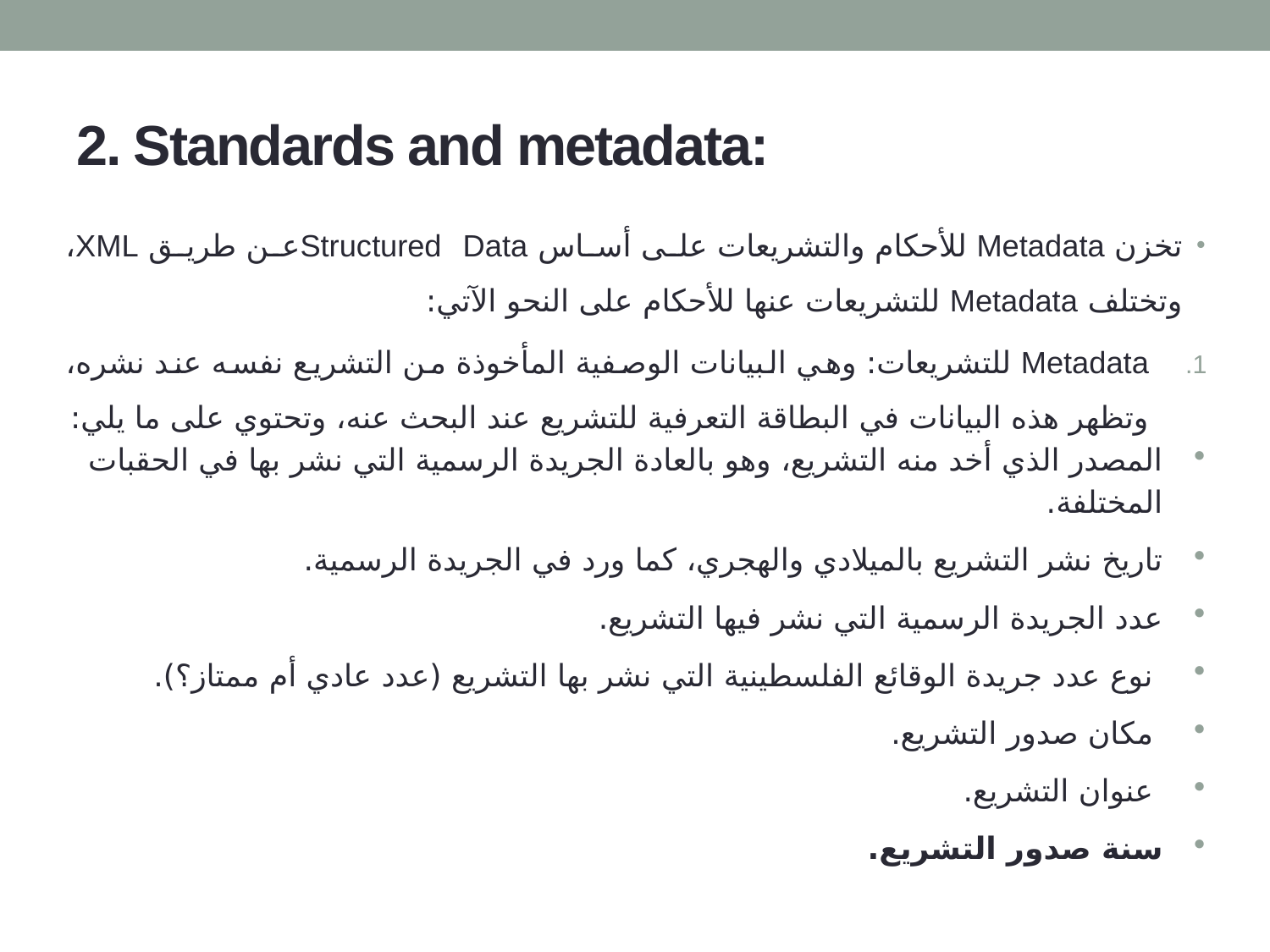

# 2. Standards and metadata:
تخزن Metadata للأحكام والتشريعات على أساس Structured Dataعن طريق XML، وتختلف Metadata للتشريعات عنها للأحكام على النحو الآتي:
Metadata للتشريعات: وهي البيانات الوصفية المأخوذة من التشريع نفسه عند نشره، وتظهر هذه البيانات في البطاقة التعرفية للتشريع عند البحث عنه، وتحتوي على ما يلي:
المصدر الذي أخد منه التشريع، وهو بالعادة الجريدة الرسمية التي نشر بها في الحقبات المختلفة.
تاريخ نشر التشريع بالميلادي والهجري، كما ورد في الجريدة الرسمية.
عدد الجريدة الرسمية التي نشر فيها التشريع.
 نوع عدد جريدة الوقائع الفلسطينية التي نشر بها التشريع (عدد عادي أم ممتاز؟).
 مكان صدور التشريع.
 عنوان التشريع.
سنة صدور التشريع.